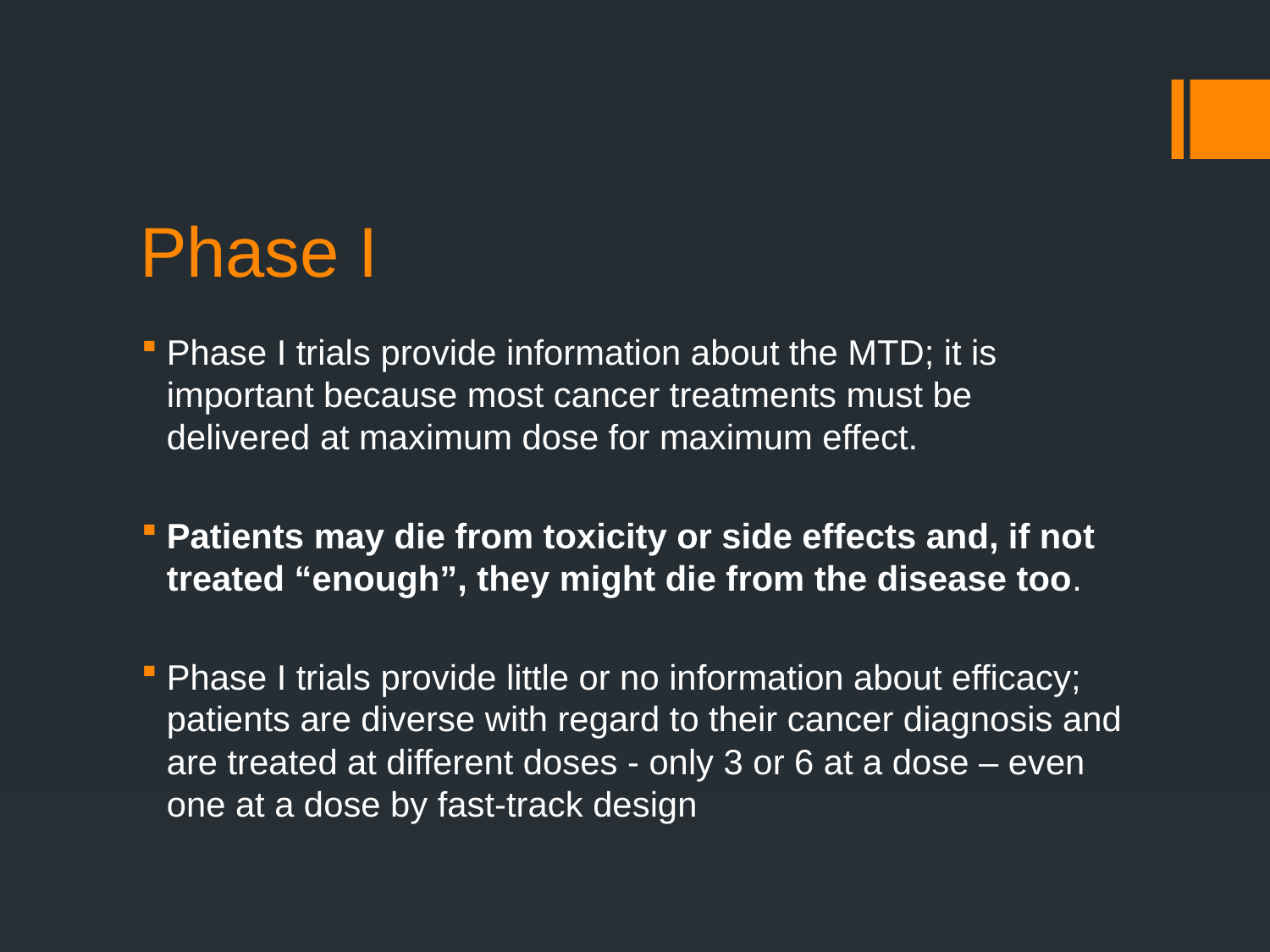

# Phase I
Phase I trials provide information about the MTD; it is important because most cancer treatments must be delivered at maximum dose for maximum effect.

Patients may die from toxicity or side effects and, if not treated “enough”, they might die from the disease too.

Phase I trials provide little or no information about efficacy; patients are diverse with regard to their cancer diagnosis and are treated at different doses - only 3 or 6 at a dose – even one at a dose by fast-track design